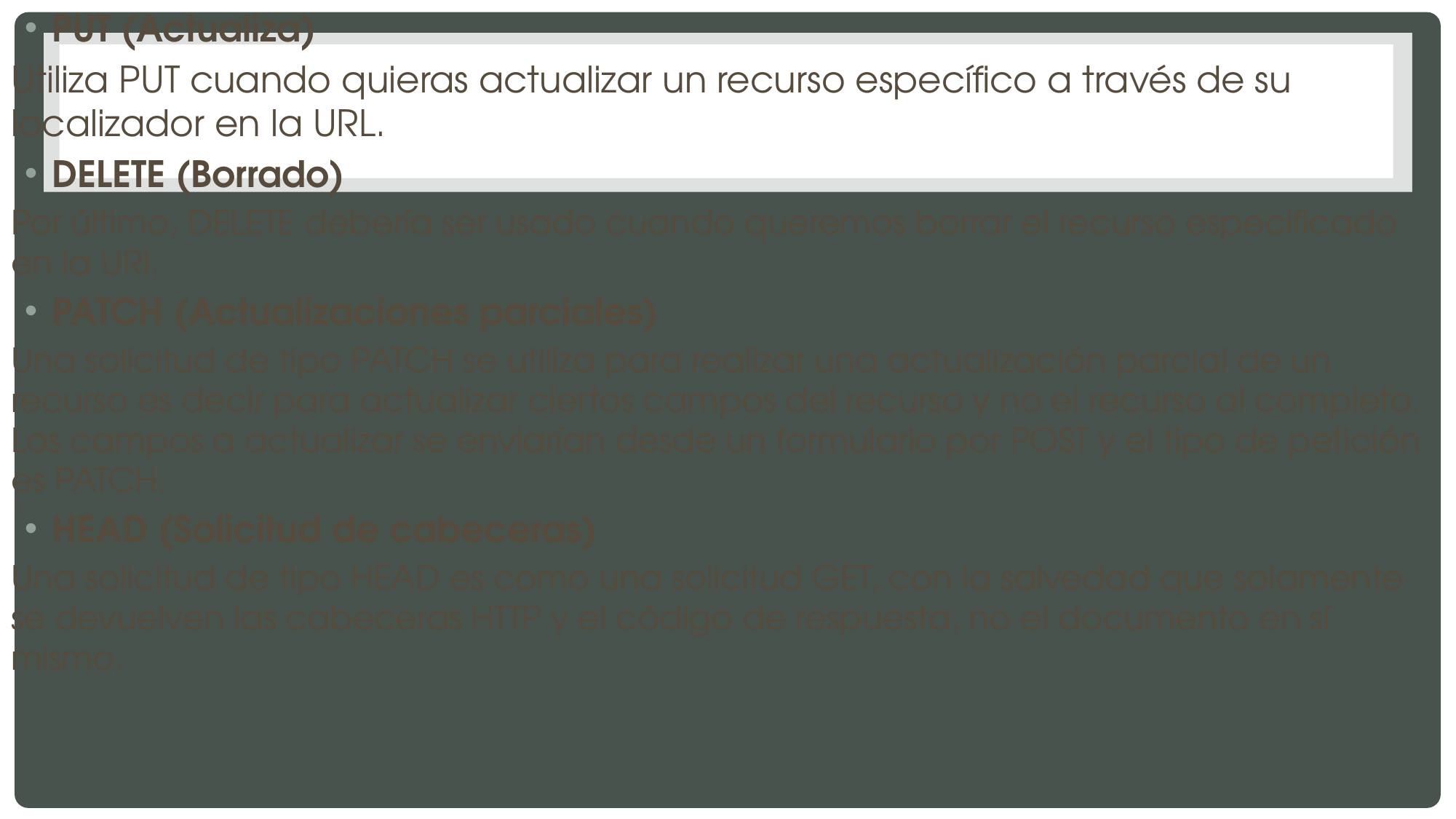

PUT (Actualiza)
Utiliza PUT cuando quieras actualizar un recurso específico a través de su localizador en la URL.
DELETE (Borrado)
Por último, DELETE debería ser usado cuando queremos borrar el recurso especificado en la URI.
PATCH (Actualizaciones parciales)
Una solicitud de tipo PATCH se utiliza para realizar una actualización parcial de un recurso es decir para actualizar ciertos campos del recurso y no el recurso al completo. Los campos a actualizar se enviarían desde un formulario por POST y el tipo de petición es PATCH.
HEAD (Solicitud de cabeceras)
Una solicitud de tipo HEAD es como una solicitud GET, con la salvedad que solamente se devuelven las cabeceras HTTP y el código de respuesta, no el documento en sí mismo.